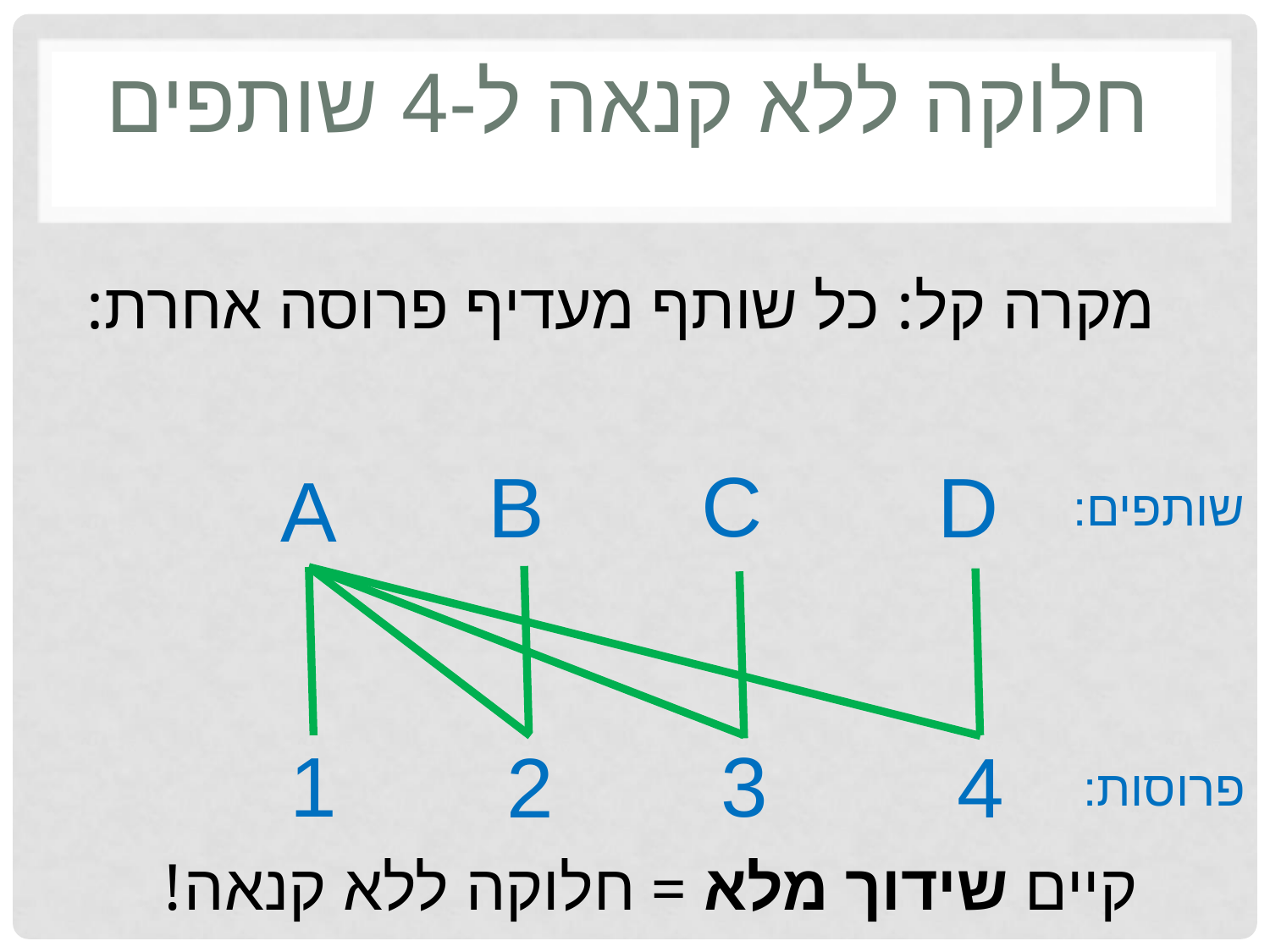

# חלוקה ללא קנאה ל-4 שותפים
מקרה קל: כל שותף מעדיף פרוסה אחרת:
C
B
D
A
שותפים:
1
3
2
4
פרוסות:
קיים שידוך מלא = חלוקה ללא קנאה!